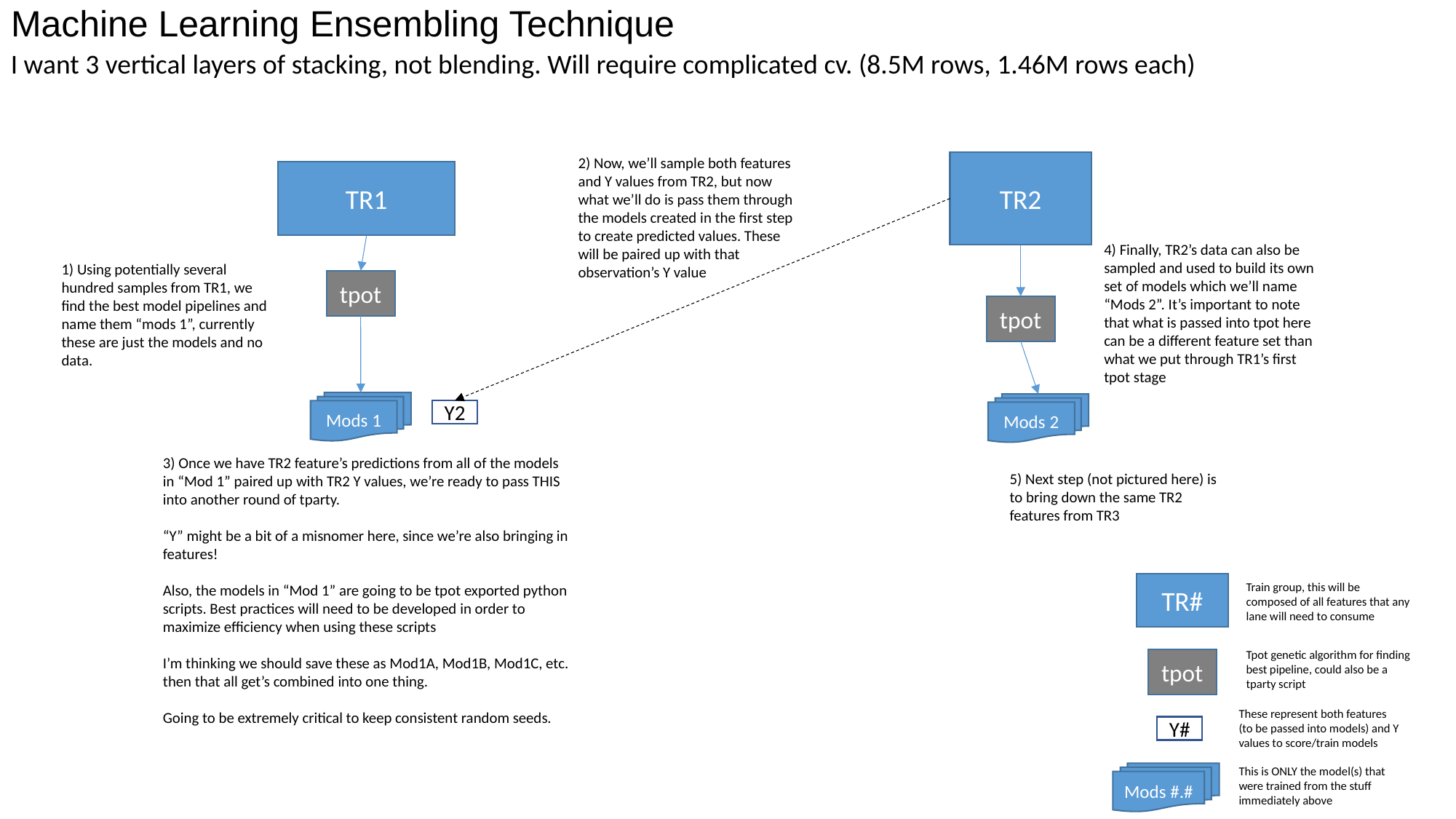

# Machine Learning Ensembling Technique
I want 3 vertical layers of stacking, not blending. Will require complicated cv. (8.5M rows, 1.46M rows each)
2) Now, we’ll sample both features and Y values from TR2, but now what we’ll do is pass them through the models created in the first step to create predicted values. These will be paired up with that observation’s Y value
TR2
TR1
4) Finally, TR2’s data can also be sampled and used to build its own set of models which we’ll name “Mods 2”. It’s important to note that what is passed into tpot here can be a different feature set than what we put through TR1’s first tpot stage
1) Using potentially several hundred samples from TR1, we find the best model pipelines and name them “mods 1”, currently these are just the models and no data.
tpot
tpot
Mods 1
Mods 2
Y2
3) Once we have TR2 feature’s predictions from all of the models in “Mod 1” paired up with TR2 Y values, we’re ready to pass THIS into another round of tparty.

“Y” might be a bit of a misnomer here, since we’re also bringing in features!

Also, the models in “Mod 1” are going to be tpot exported python scripts. Best practices will need to be developed in order to maximize efficiency when using these scripts

I’m thinking we should save these as Mod1A, Mod1B, Mod1C, etc. then that all get’s combined into one thing.

Going to be extremely critical to keep consistent random seeds.
5) Next step (not pictured here) is to bring down the same TR2 features from TR3
TR#
Train group, this will be composed of all features that any lane will need to consume
Tpot genetic algorithm for finding best pipeline, could also be a tparty script
tpot
These represent both features (to be passed into models) and Y values to score/train models
Y#
This is ONLY the model(s) that were trained from the stuff immediately above
Mods #.#